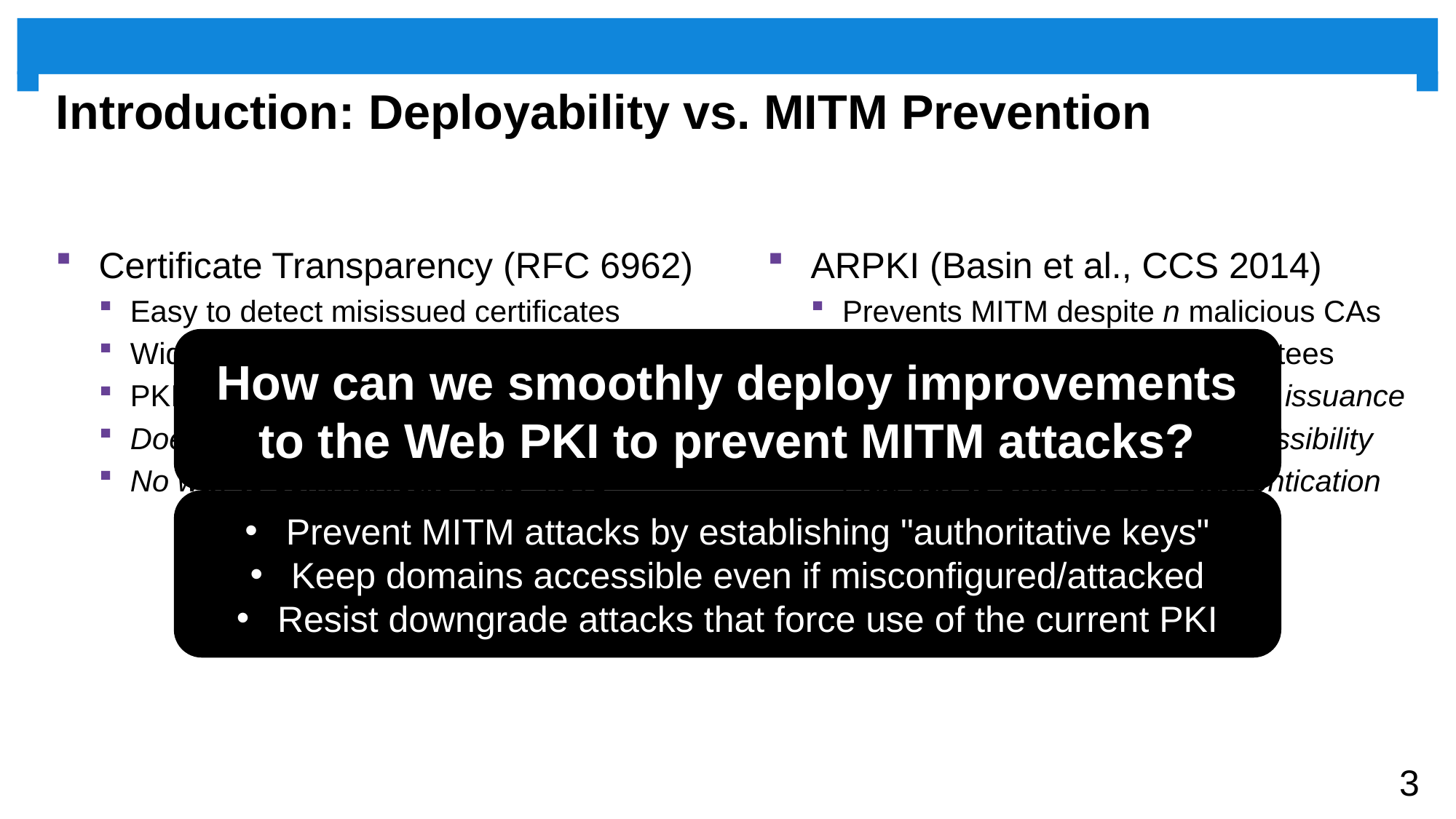

# Introduction: Deployability vs. MITM Prevention
Certificate Transparency (RFC 6962)
Easy to detect misissued certificates
Widely deployed in today's Web
PKI remains largely the same as today
Does not prevent MITM attacks
No way to communicate "true" keys
ARPKI (Basin et al., CCS 2014)
Prevents MITM despite n malicious CAs
Formally proven security guarantees
Substantially changes certificate issuance
Misconfiguration leads to inaccessibility
Flag day to switch to new authentication
How can we smoothly deploy improvements to the Web PKI to prevent MITM attacks?
Prevent MITM attacks by establishing "authoritative keys"
Keep domains accessible even if misconfigured/attacked
Resist downgrade attacks that force use of the current PKI
3